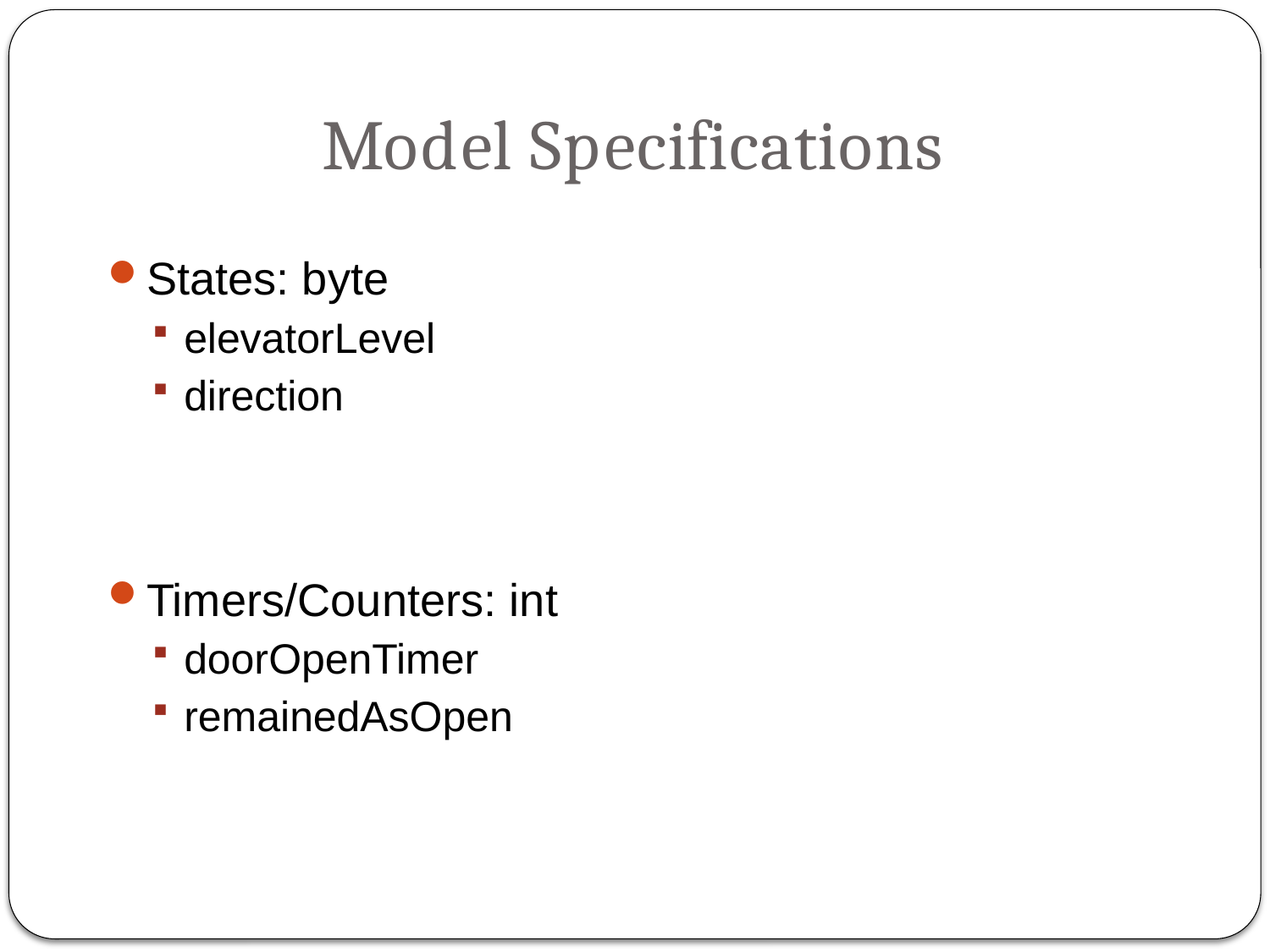

# Model Specifications
States: byte
elevatorLevel
direction

Timers/Counters: int
doorOpenTimer
remainedAsOpen